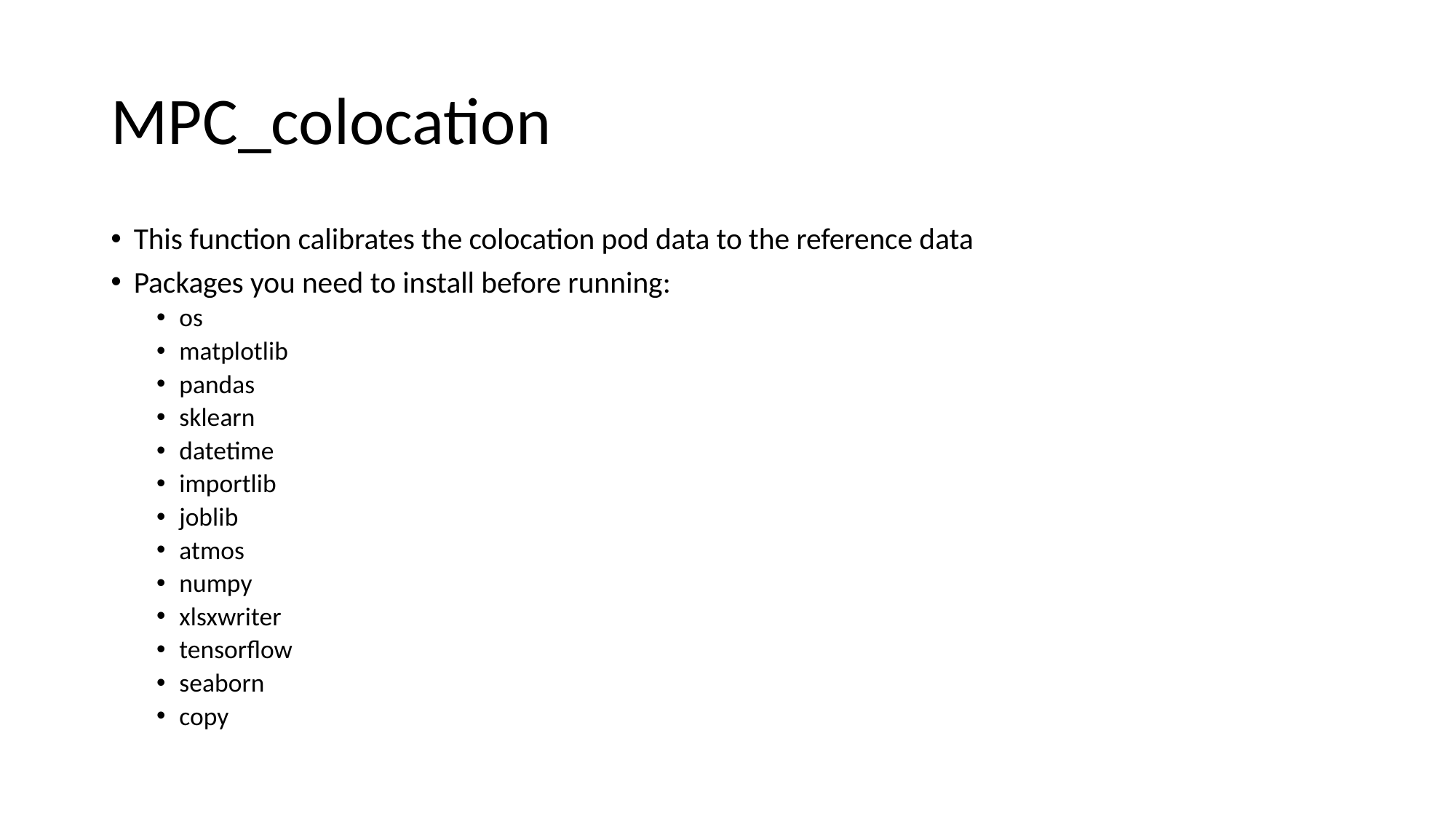

# MPC_colocation
This function calibrates the colocation pod data to the reference data
Packages you need to install before running:
os
matplotlib
pandas
sklearn
datetime
importlib
joblib
atmos
numpy
xlsxwriter
tensorflow
seaborn
copy